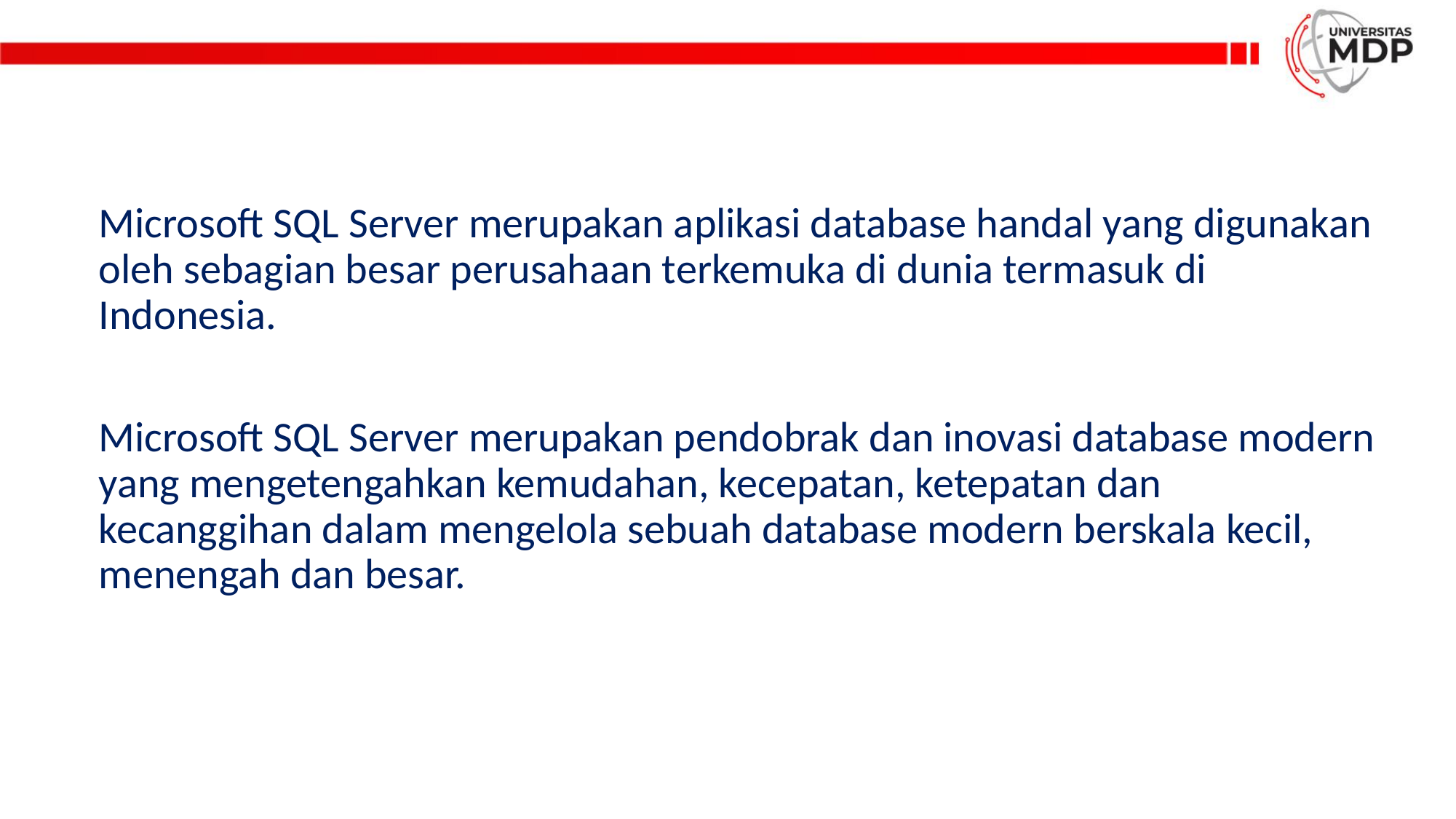

Microsoft SQL Server merupakan aplikasi database handal yang digunakan oleh sebagian besar perusahaan terkemuka di dunia termasuk di Indonesia.

Microsoft SQL Server merupakan pendobrak dan inovasi database modern yang mengetengahkan kemudahan, kecepatan, ketepatan dan kecanggihan dalam mengelola sebuah database modern berskala kecil, menengah dan besar.